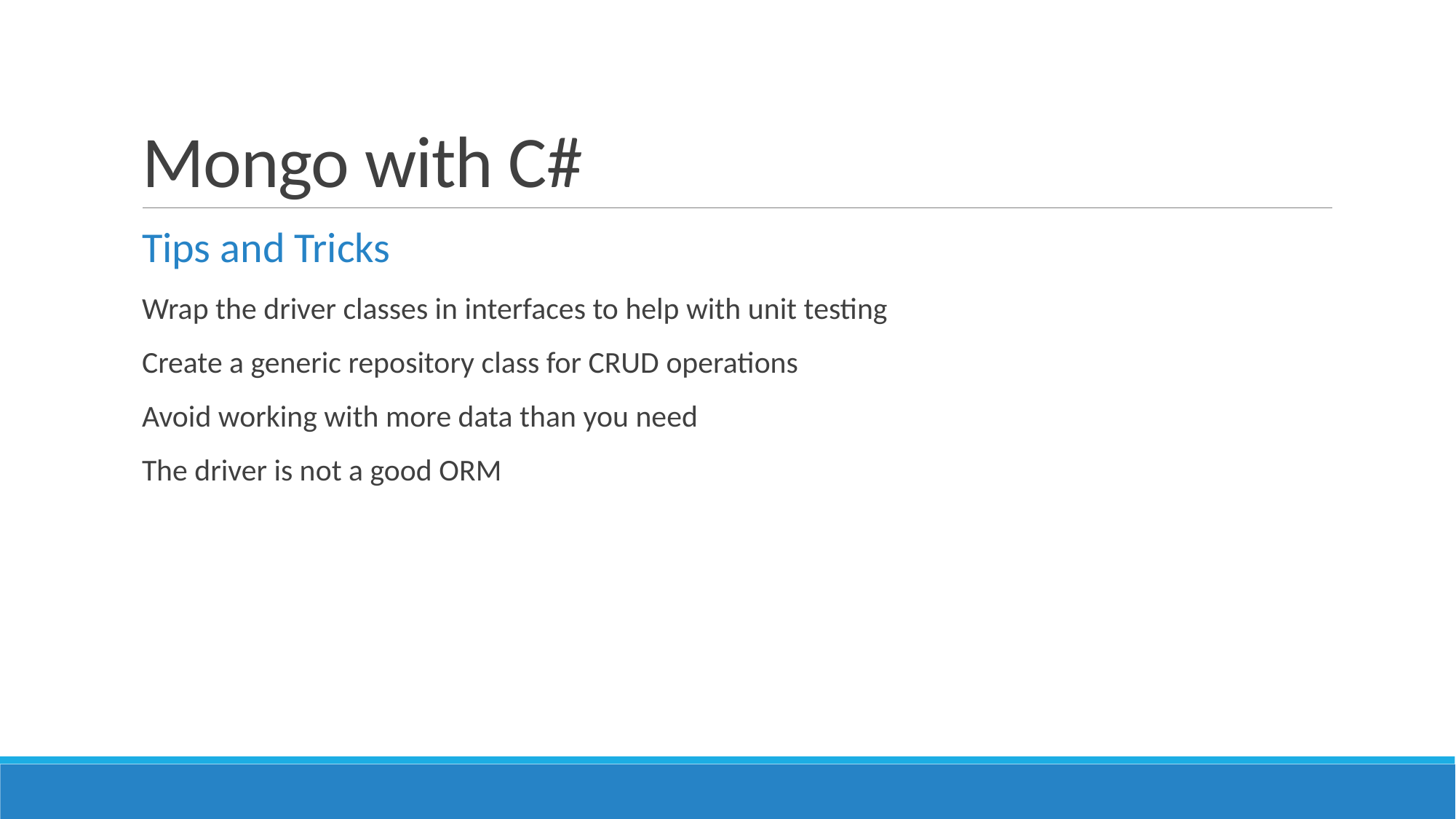

# Mongo with C#
Tips and Tricks
Wrap the driver classes in interfaces to help with unit testing
Create a generic repository class for CRUD operations
Avoid working with more data than you need
The driver is not a good ORM